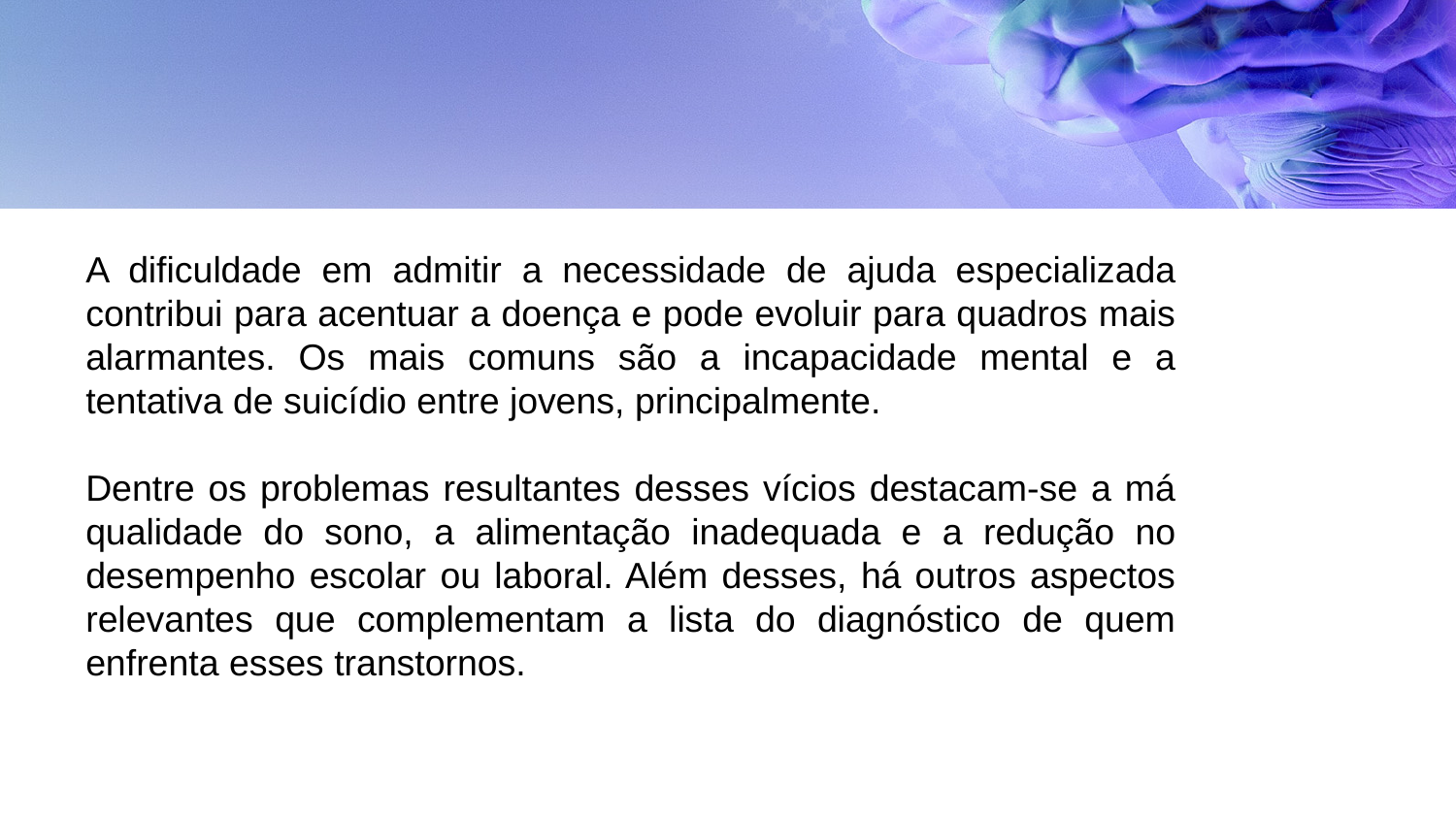

A dificuldade em admitir a necessidade de ajuda especializada contribui para acentuar a doença e pode evoluir para quadros mais alarmantes. Os mais comuns são a incapacidade mental e a tentativa de suicídio entre jovens, principalmente.

Dentre os problemas resultantes desses vícios destacam-se a má qualidade do sono, a alimentação inadequada e a redução no desempenho escolar ou laboral. Além desses, há outros aspectos relevantes que complementam a lista do diagnóstico de quem enfrenta esses transtornos.